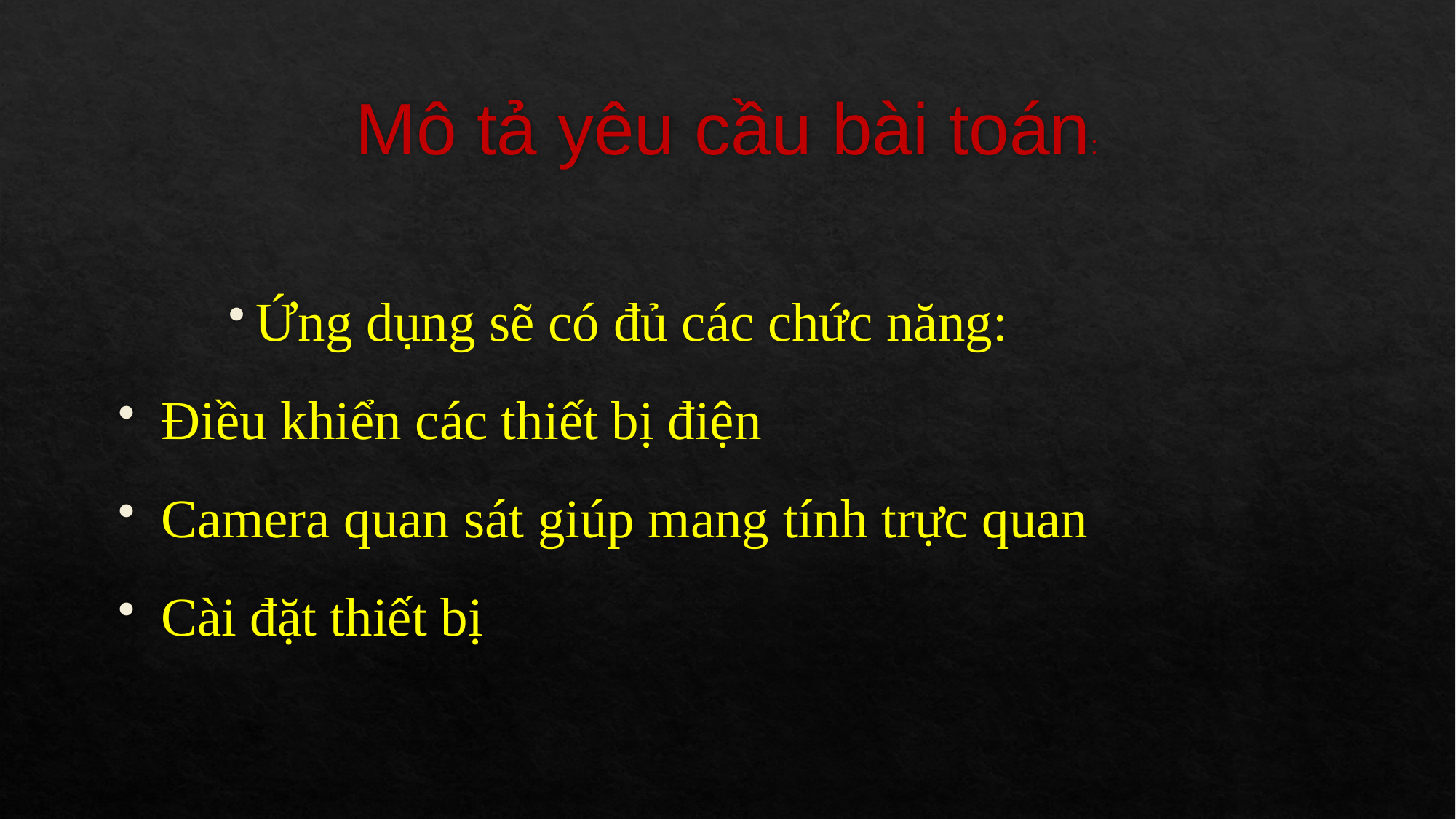

# Mô tả yêu cầu bài toán:
Ứng dụng sẽ có đủ các chức năng:
Điều khiển các thiết bị điện
Camera quan sát giúp mang tính trực quan
Cài đặt thiết bị